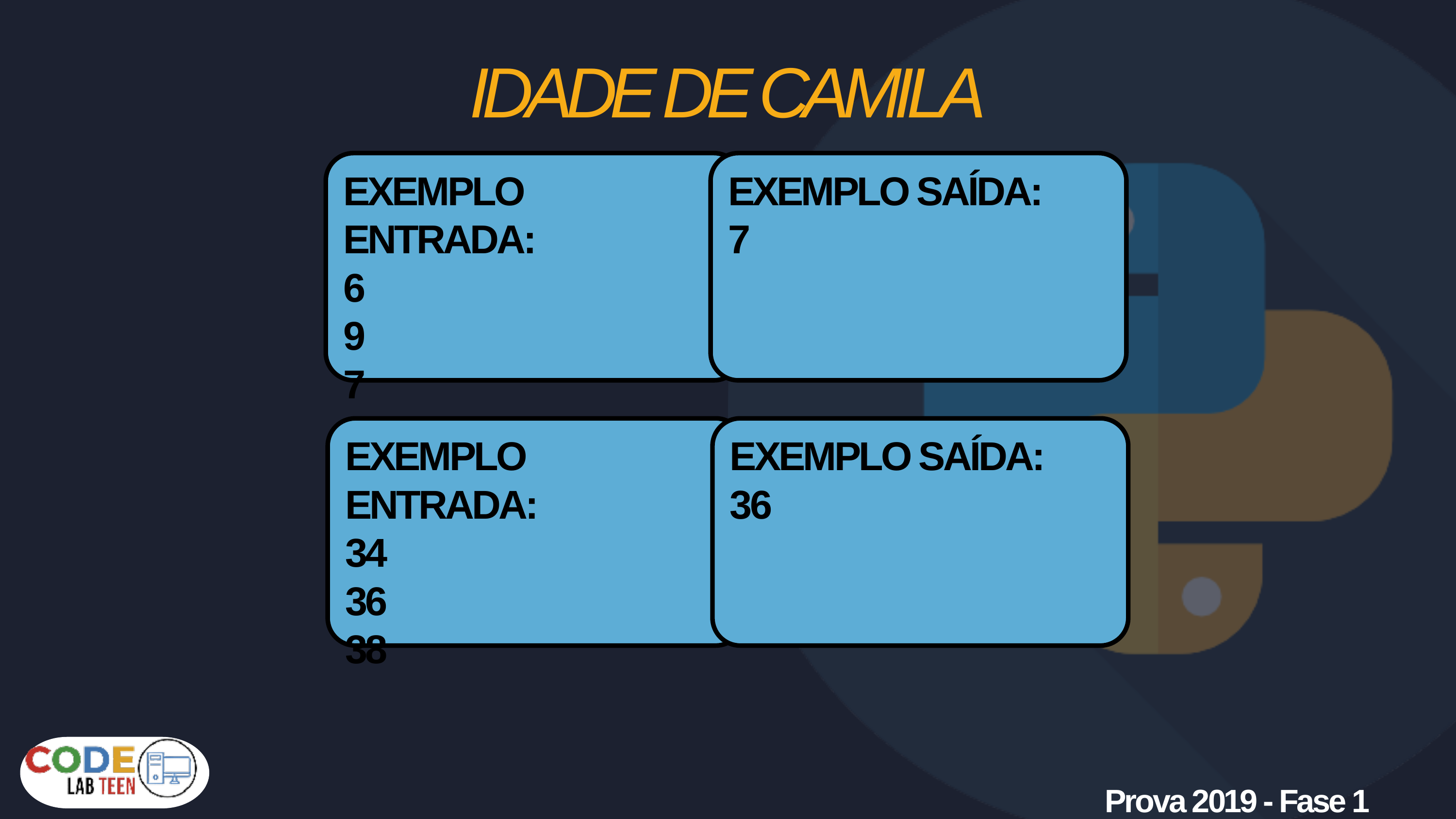

IDADE DE CAMILA

EXEMPLO ENTRADA:
6
9
7

EXEMPLO SAÍDA:
7

EXEMPLO ENTRADA:
34
36
38

EXEMPLO SAÍDA:
36

Prova 2019 - Fase 1